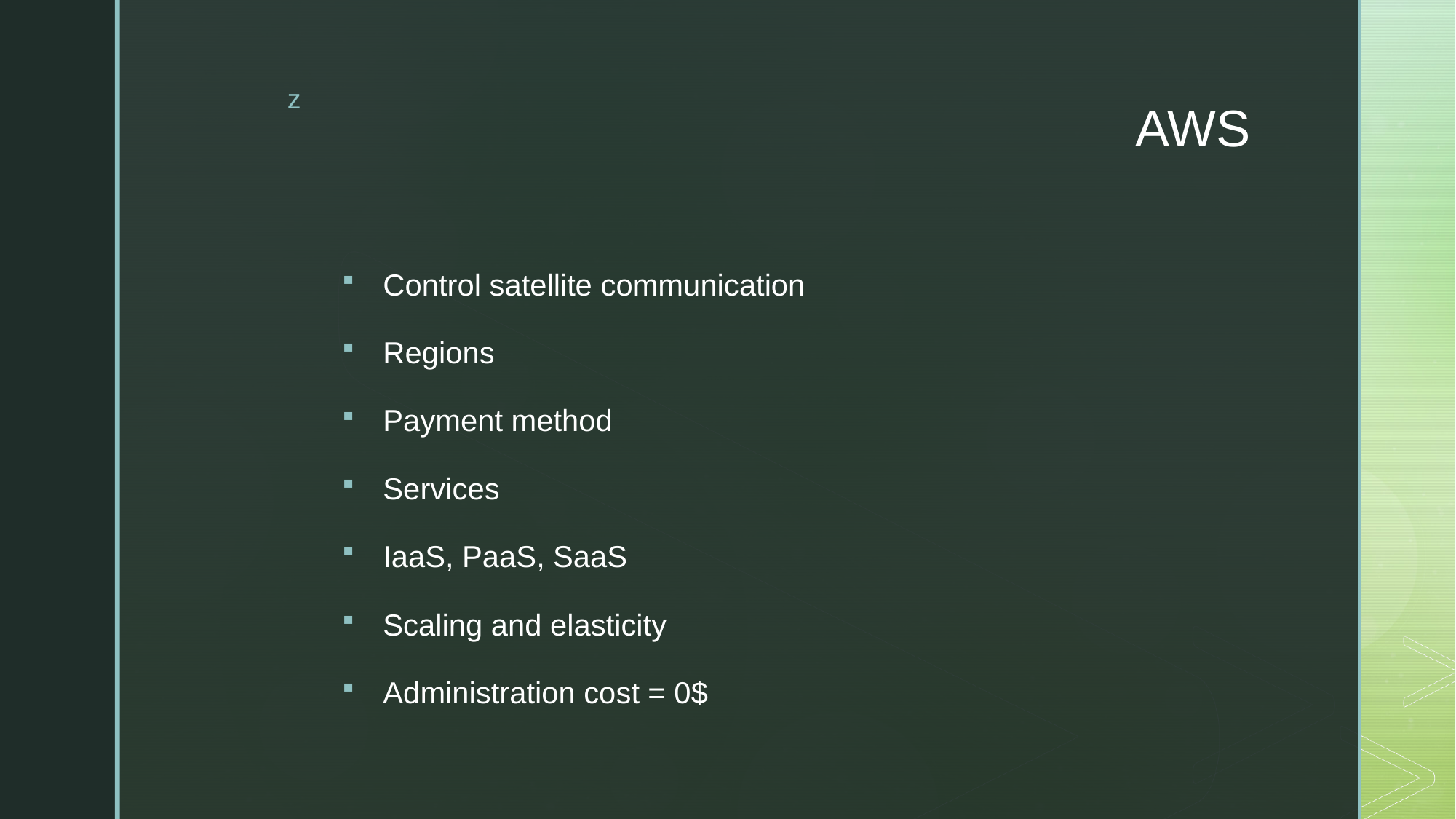

# AWS
Control satellite communication
Regions
Payment method
Services
IaaS, PaaS, SaaS
Scaling and elasticity
Administration cost = 0$